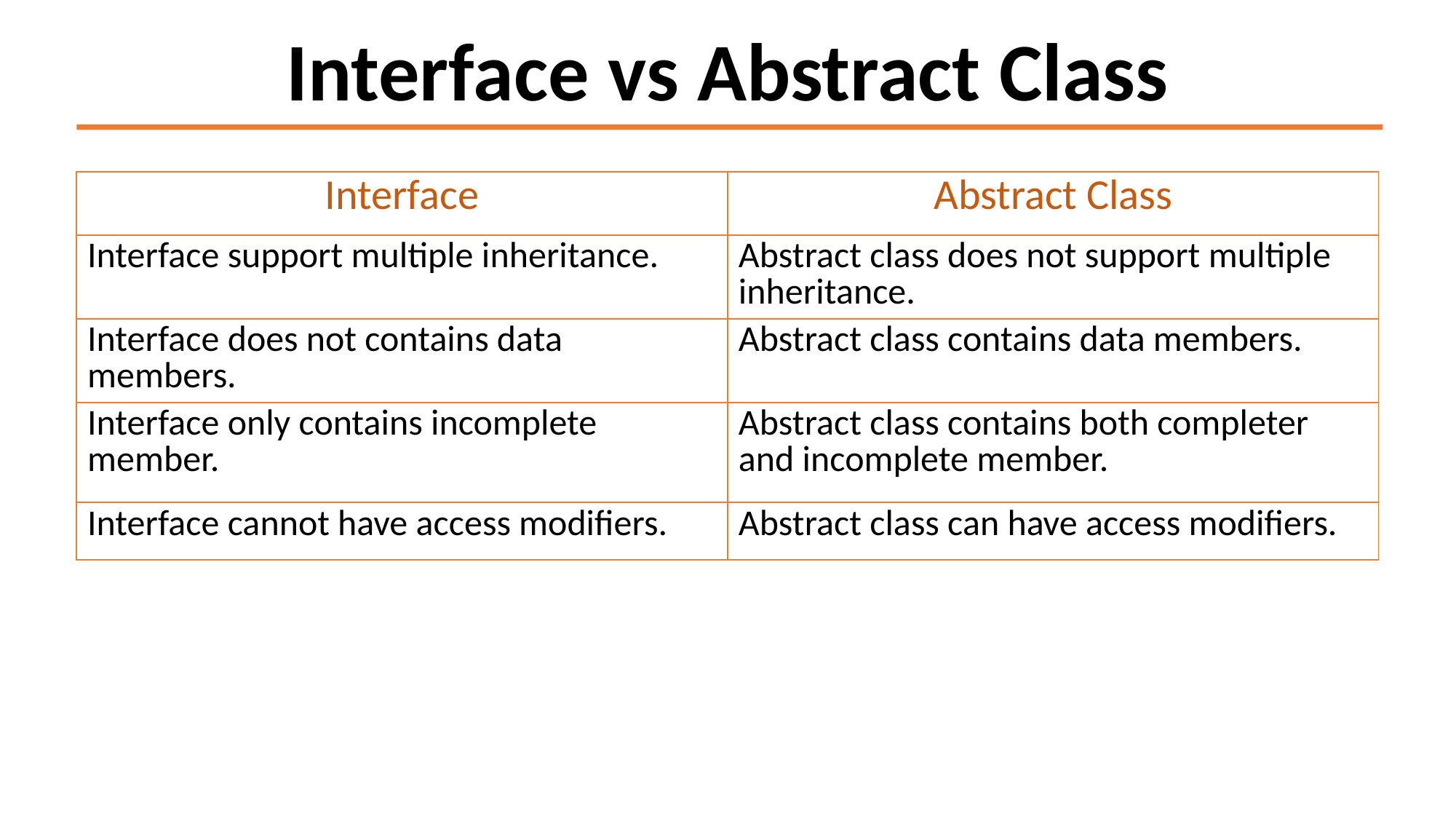

Interface vs Abstract Class

| Interface | Abstract Class |
| --- | --- |
| Interface support multiple inheritance. | Abstract class does not support multiple inheritance. |
| Interface does not contains data members. | Abstract class contains data members. |
| Interface only contains incomplete member. | Abstract class contains both completer and incomplete member. |
| Interface cannot have access modifiers. | Abstract class can have access modifiers. |